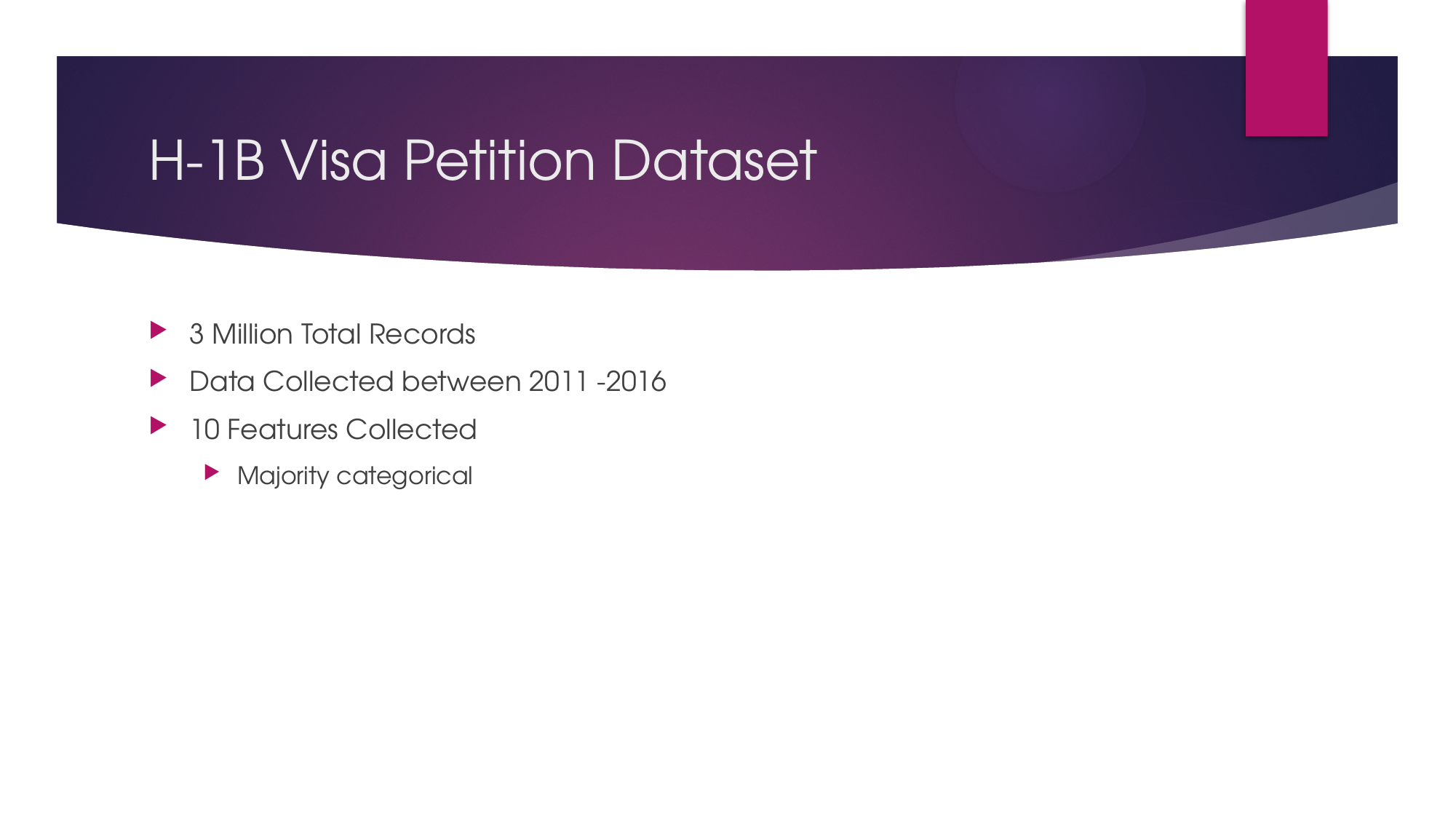

# H-1B Visa Petition Dataset
3 Million Total Records
Data Collected between 2011 -2016
10 Features Collected
Majority categorical